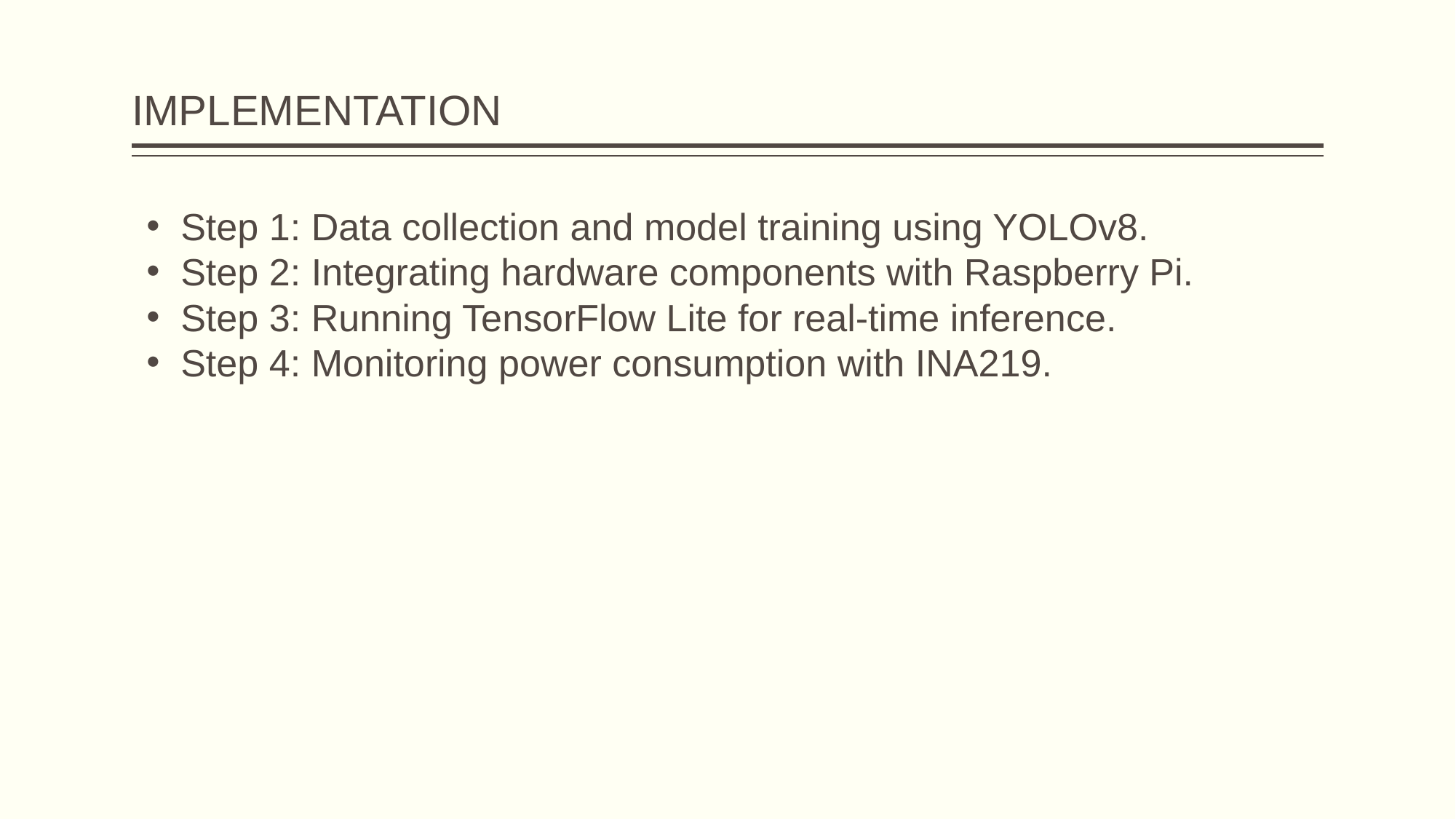

# IMPLEMENTATION
Step 1: Data collection and model training using YOLOv8.
Step 2: Integrating hardware components with Raspberry Pi.
Step 3: Running TensorFlow Lite for real-time inference.
Step 4: Monitoring power consumption with INA219.